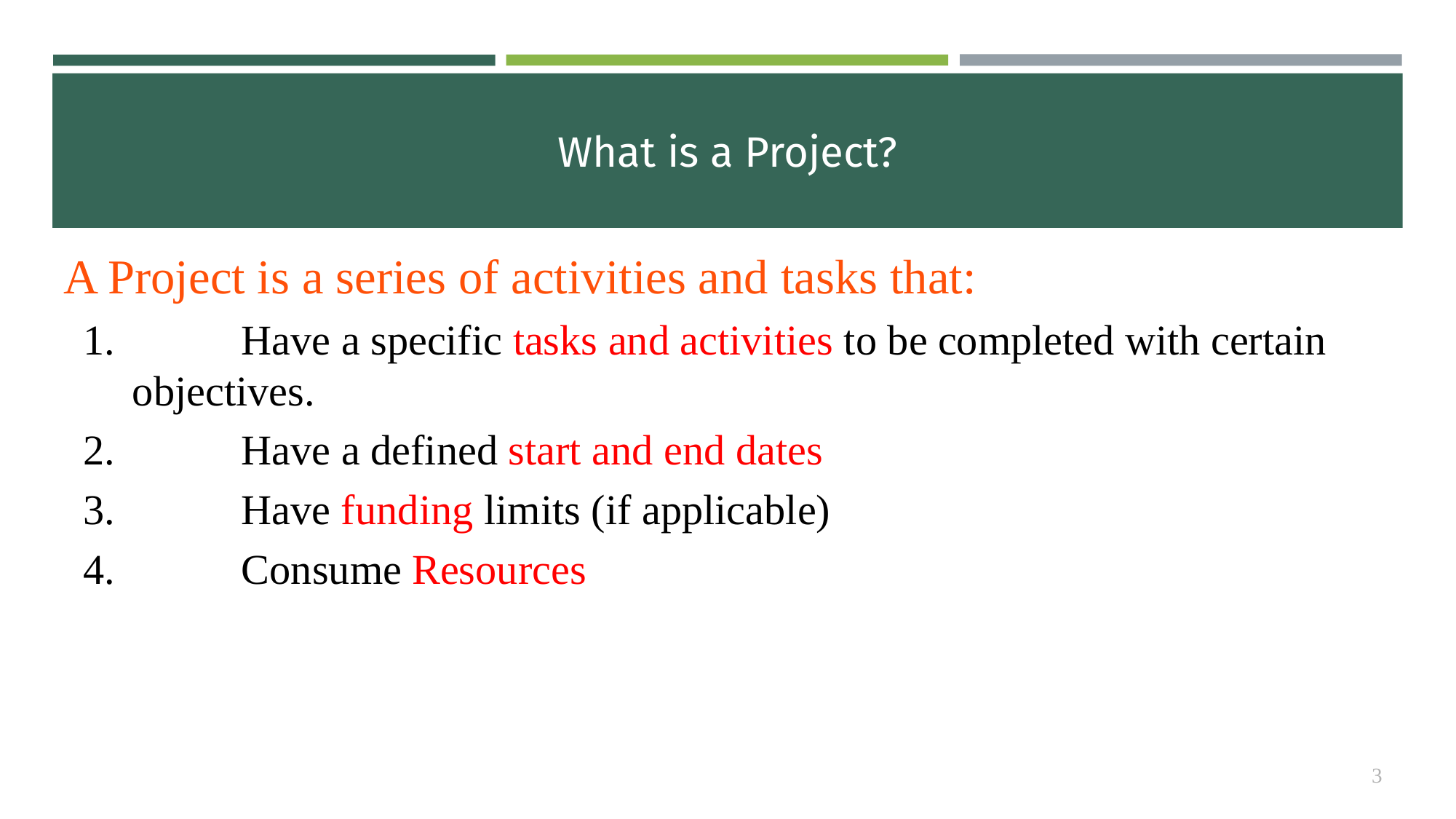

# What is a Project?

A Project is a series of activities and tasks that:
	Have a specific tasks and activities to be completed with certain objectives.
 	Have a defined start and end dates
	Have funding limits (if applicable)
	Consume Resources
3